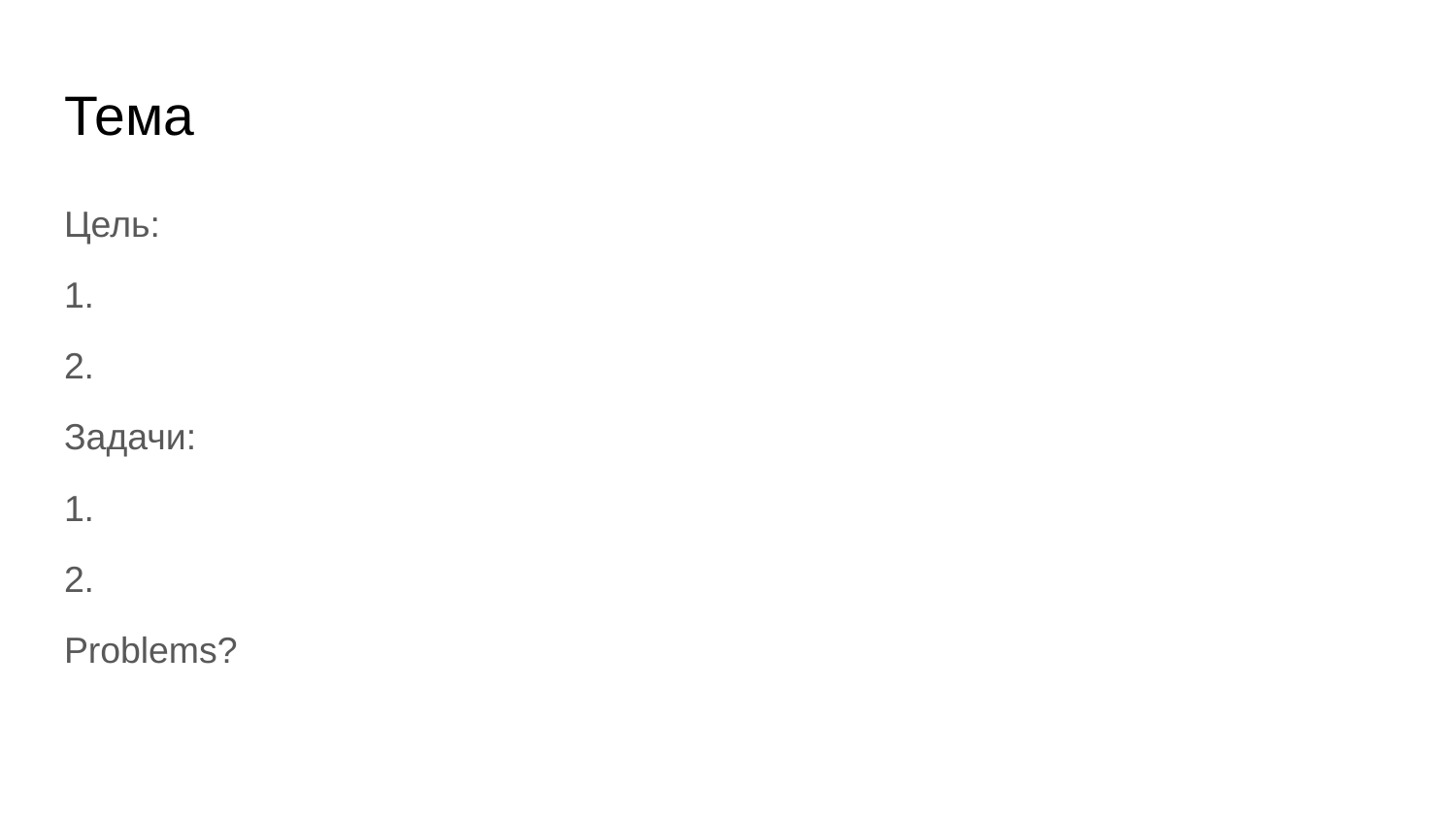

# Тема
Цель:
1.
2.
Задачи:
1.
2.
Problems?